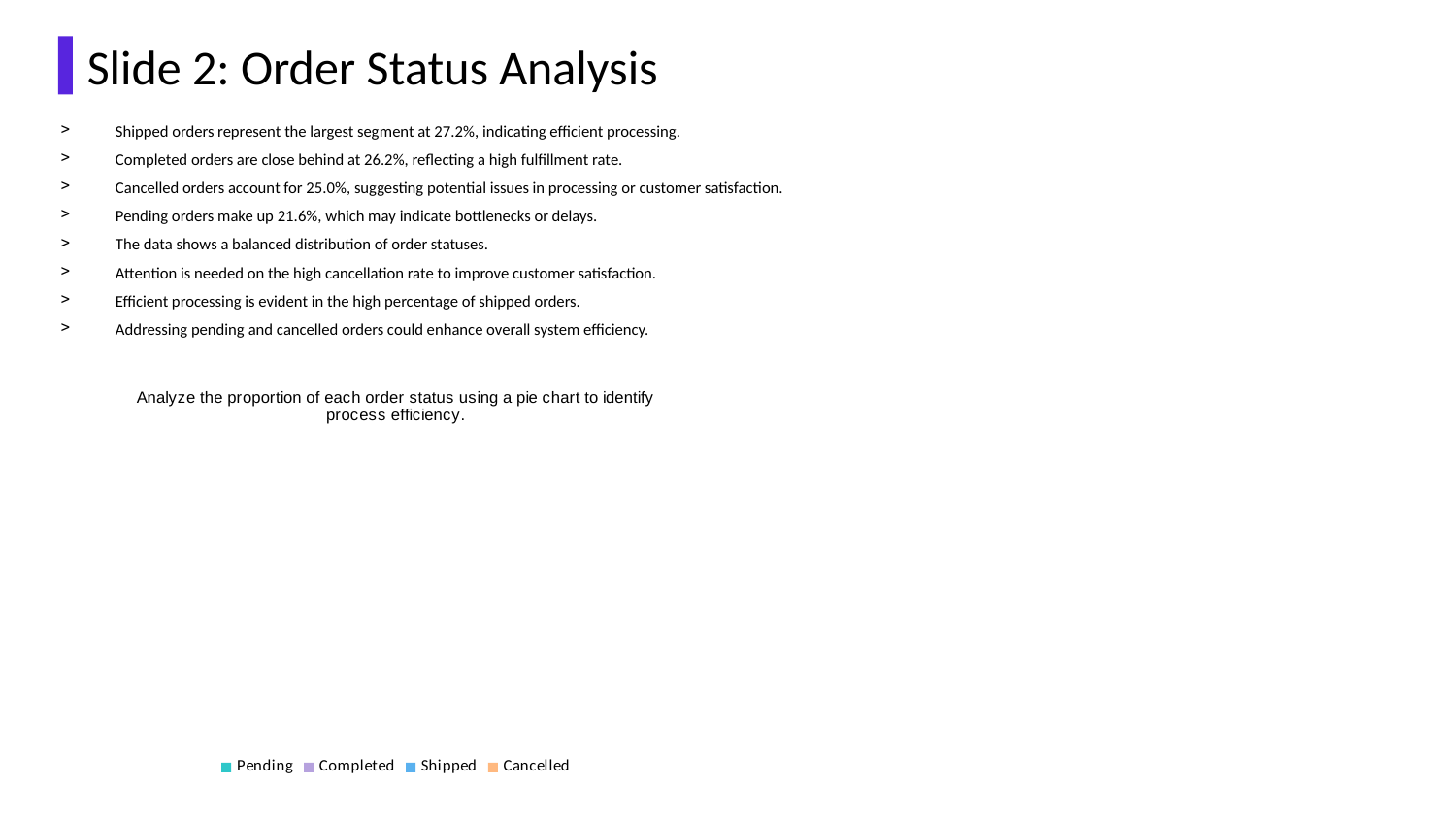

Slide 2: Order Status Analysis
Shipped orders represent the largest segment at 27.2%, indicating efficient processing.
Completed orders are close behind at 26.2%, reflecting a high fulfillment rate.
Cancelled orders account for 25.0%, suggesting potential issues in processing or customer satisfaction.
Pending orders make up 21.6%, which may indicate bottlenecks or delays.
The data shows a balanced distribution of order statuses.
Attention is needed on the high cancellation rate to improve customer satisfaction.
Efficient processing is evident in the high percentage of shipped orders.
Addressing pending and cancelled orders could enhance overall system efficiency.

### Chart: Analyze the proportion of each order status using a pie chart to identify process efficiency.

| Category |  |
|---|---|
| Pending | None |
| Completed | None |
| Shipped | None |
| Cancelled | None |